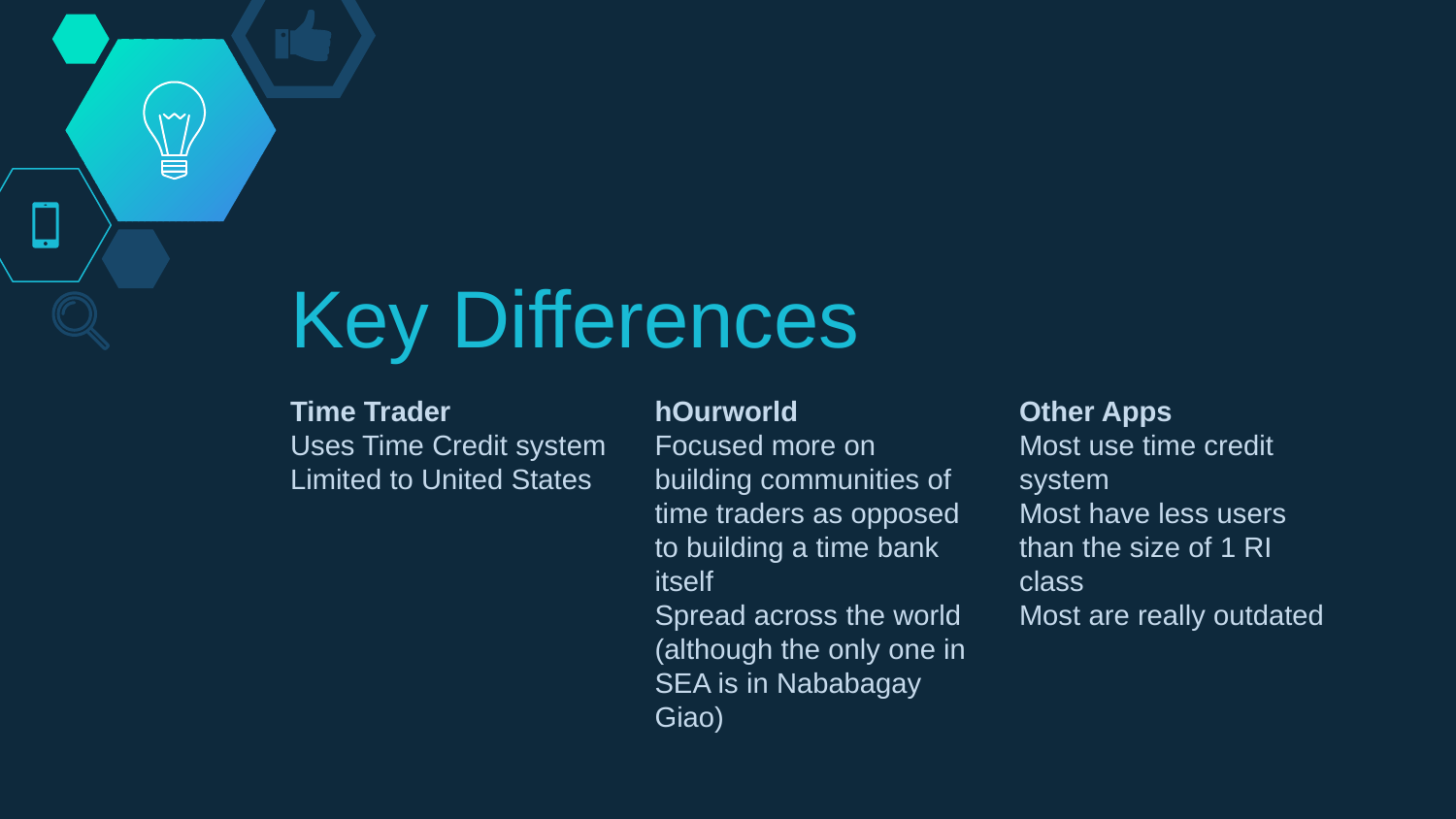

# Key Differences
Time Trader
Uses Time Credit system
Limited to United States

hOurworld
Focused more on building communities of time traders as opposed to building a time bank itself
Spread across the world (although the only one in SEA is in Nababagay Giao)

Other Apps
Most use time credit system
Most have less users than the size of 1 RI class
Most are really outdated